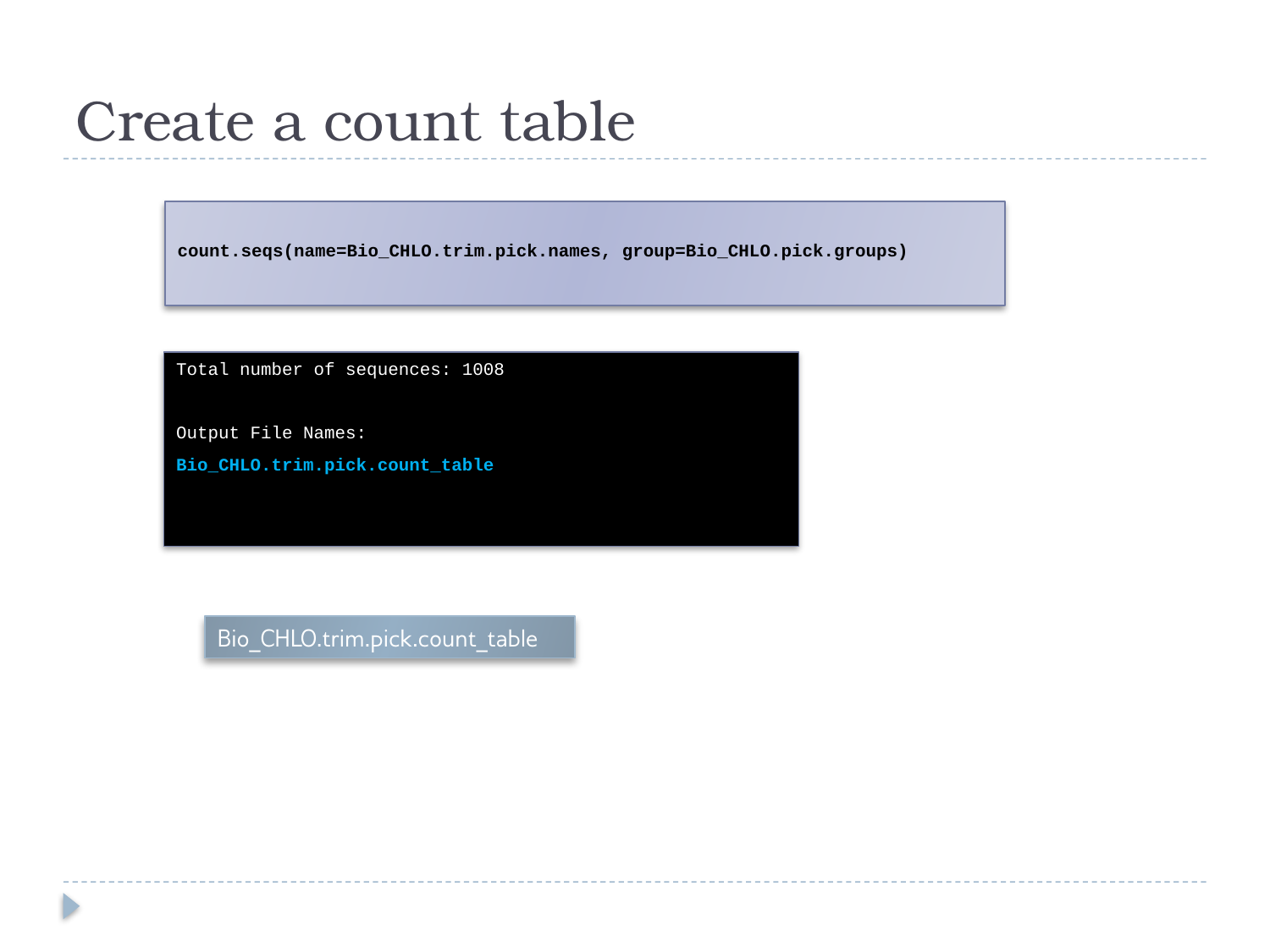

# Create a count table

count.seqs(name=Bio_CHLO.trim.pick.names, group=Bio_CHLO.pick.groups)
Total number of sequences: 1008

Output File Names:
Bio_CHLO.trim.pick.count_table
Bio_CHLO.trim.pick.count_table